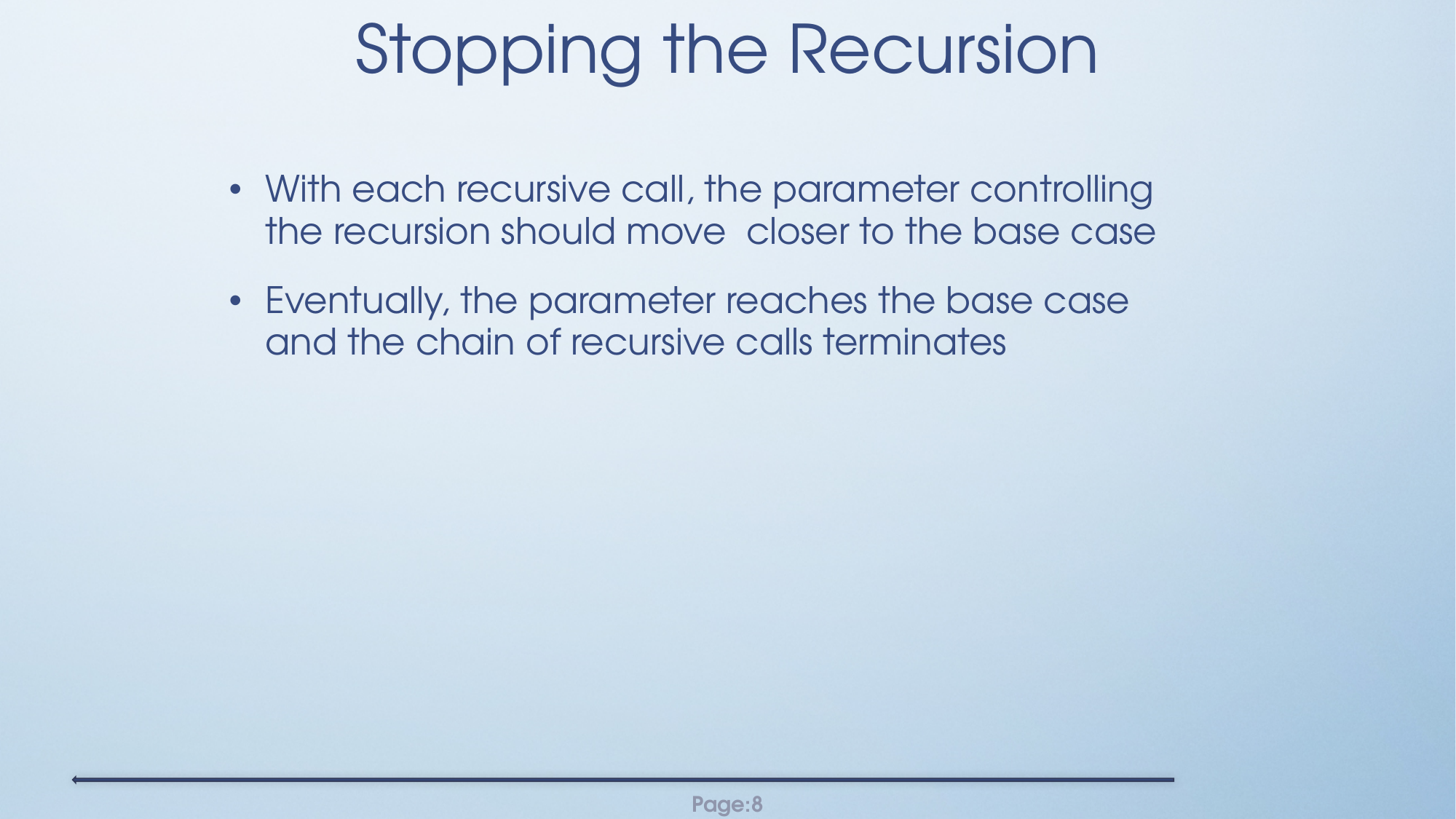

# Stopping the Recursion
With each recursive call, the parameter controlling the recursion should move  closer to the base case
Eventually, the parameter reaches the base case and the chain of recursive calls terminates